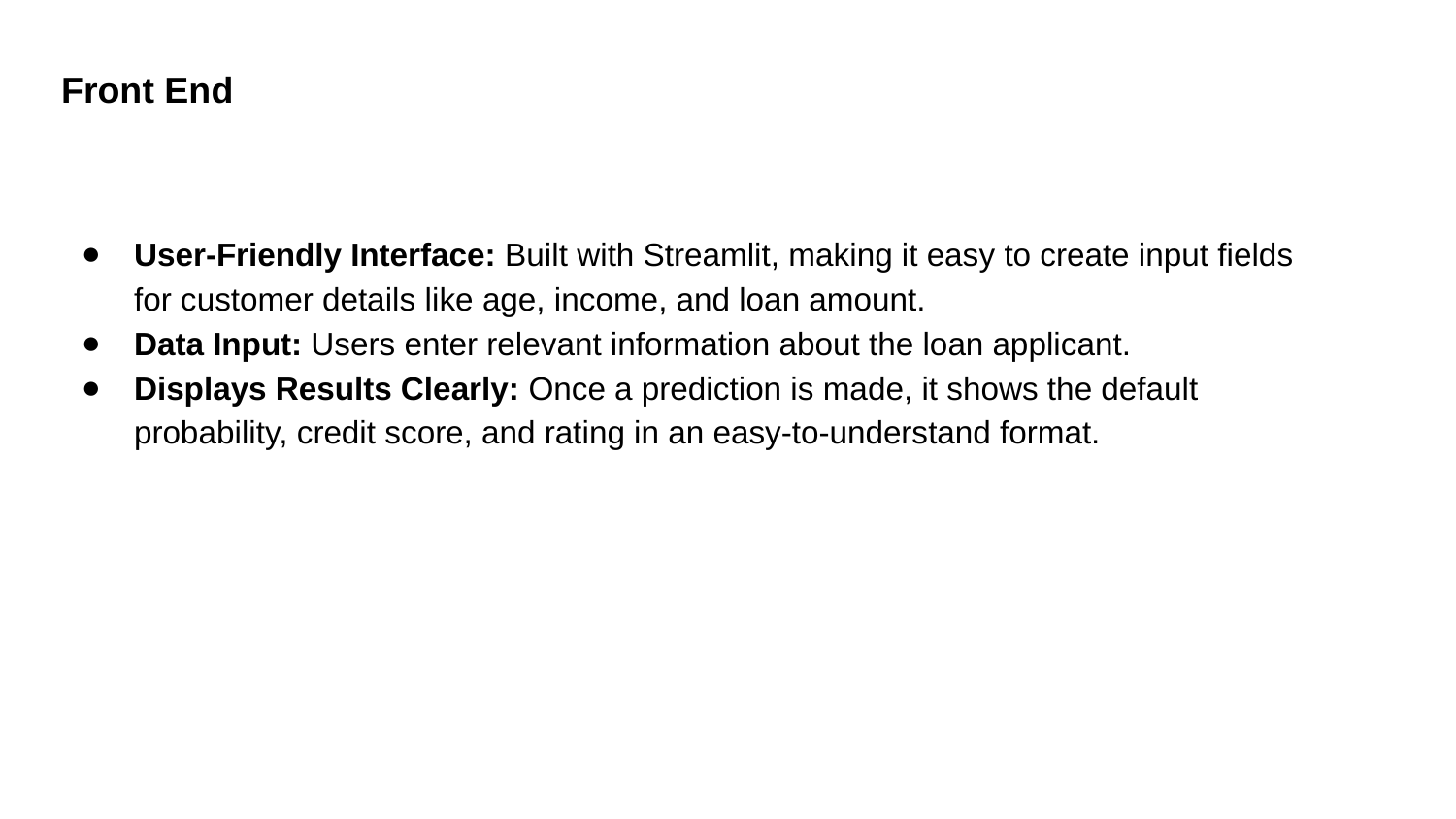

Front End

User-Friendly Interface: Built with Streamlit, making it easy to create input fields for customer details like age, income, and loan amount.
Data Input: Users enter relevant information about the loan applicant.
Displays Results Clearly: Once a prediction is made, it shows the default probability, credit score, and rating in an easy-to-understand format.